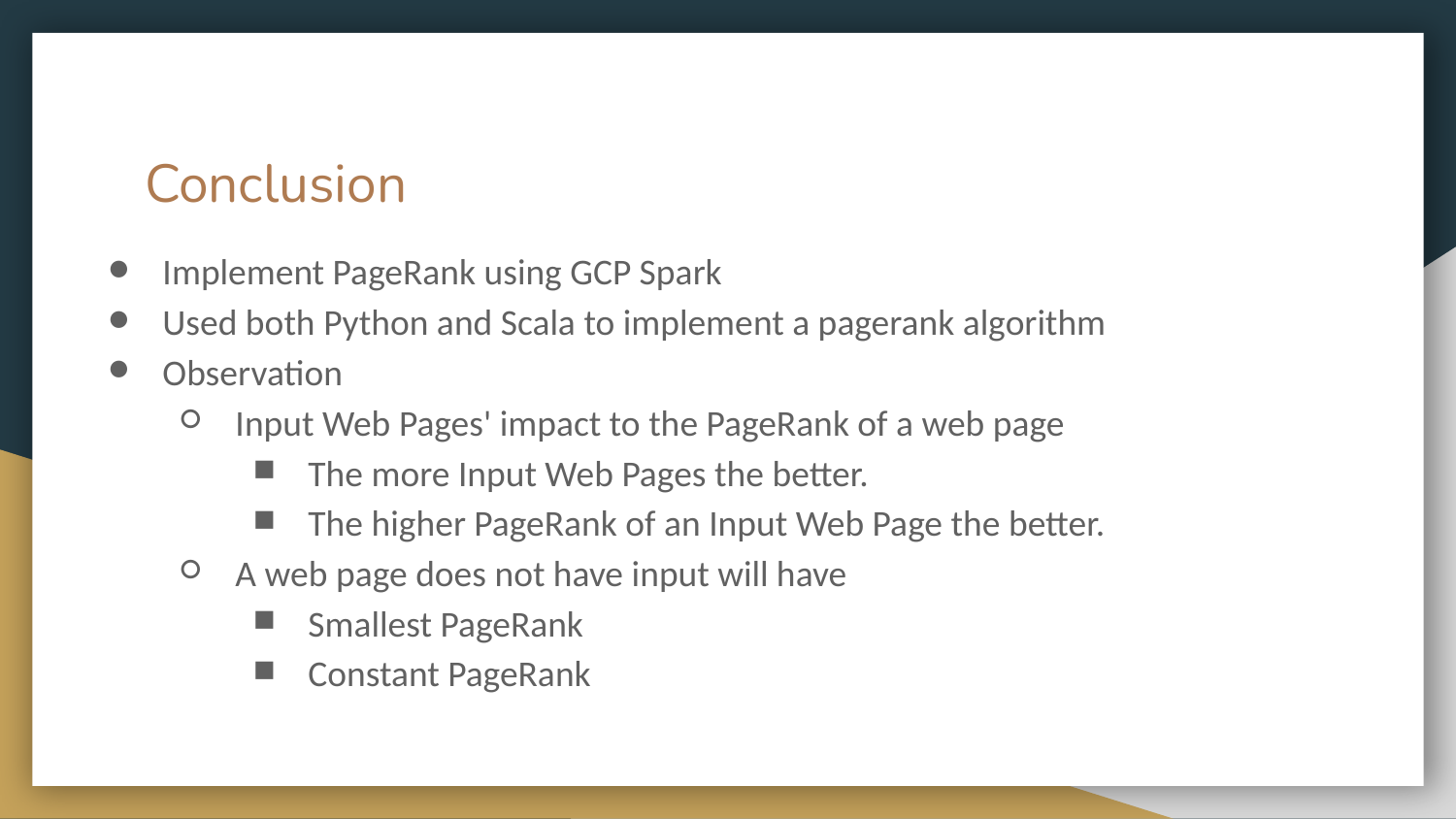

# Conclusion
Implement PageRank using GCP Spark
Used both Python and Scala to implement a pagerank algorithm
Observation
Input Web Pages' impact to the PageRank of a web page
The more Input Web Pages the better.
The higher PageRank of an Input Web Page the better.
A web page does not have input will have
Smallest PageRank
Constant PageRank